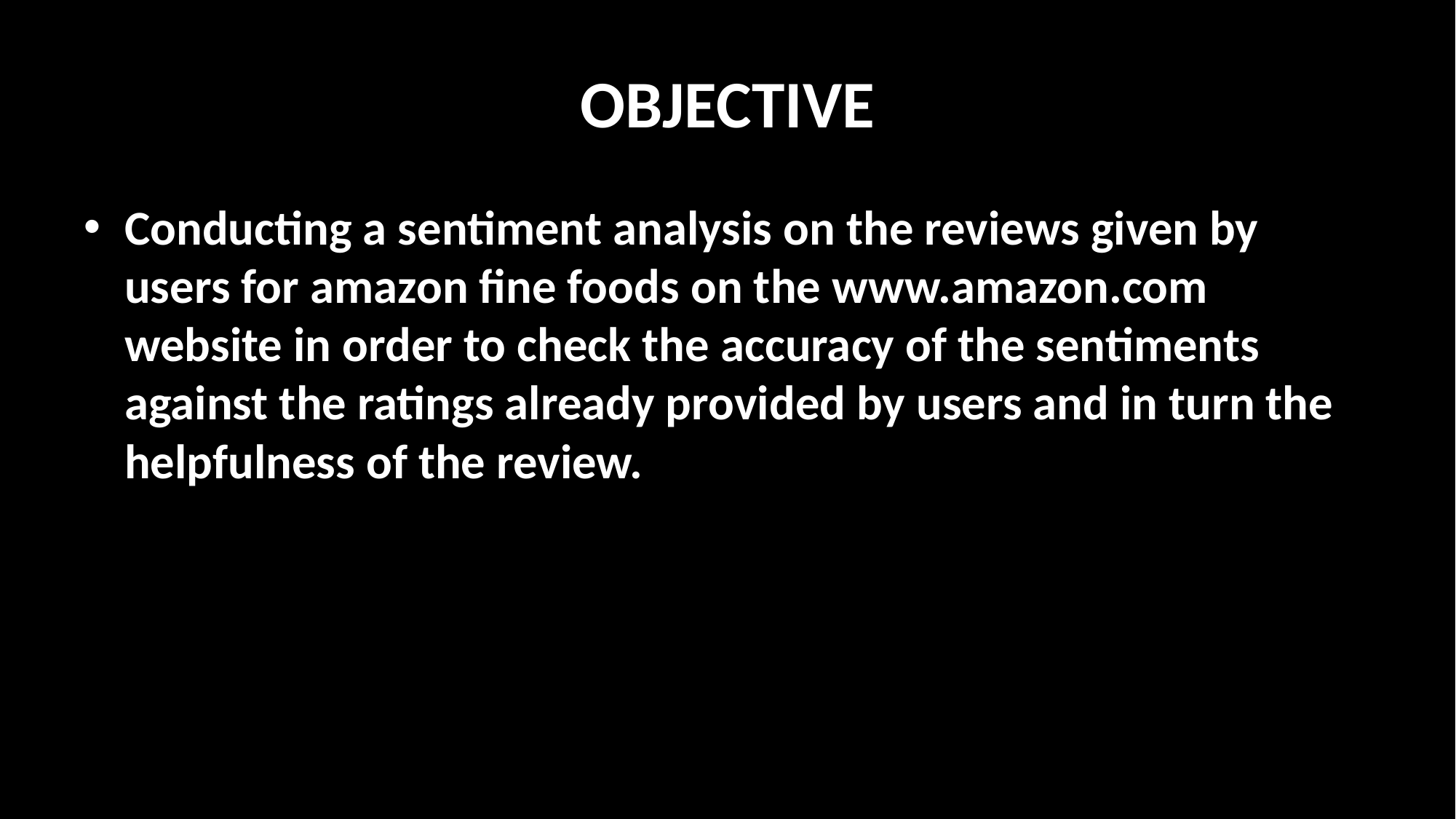

# OBJECTIVE
Conducting a sentiment analysis on the reviews given by users for amazon fine foods on the www.amazon.com website in order to check the accuracy of the sentiments against the ratings already provided by users and in turn the helpfulness of the review.